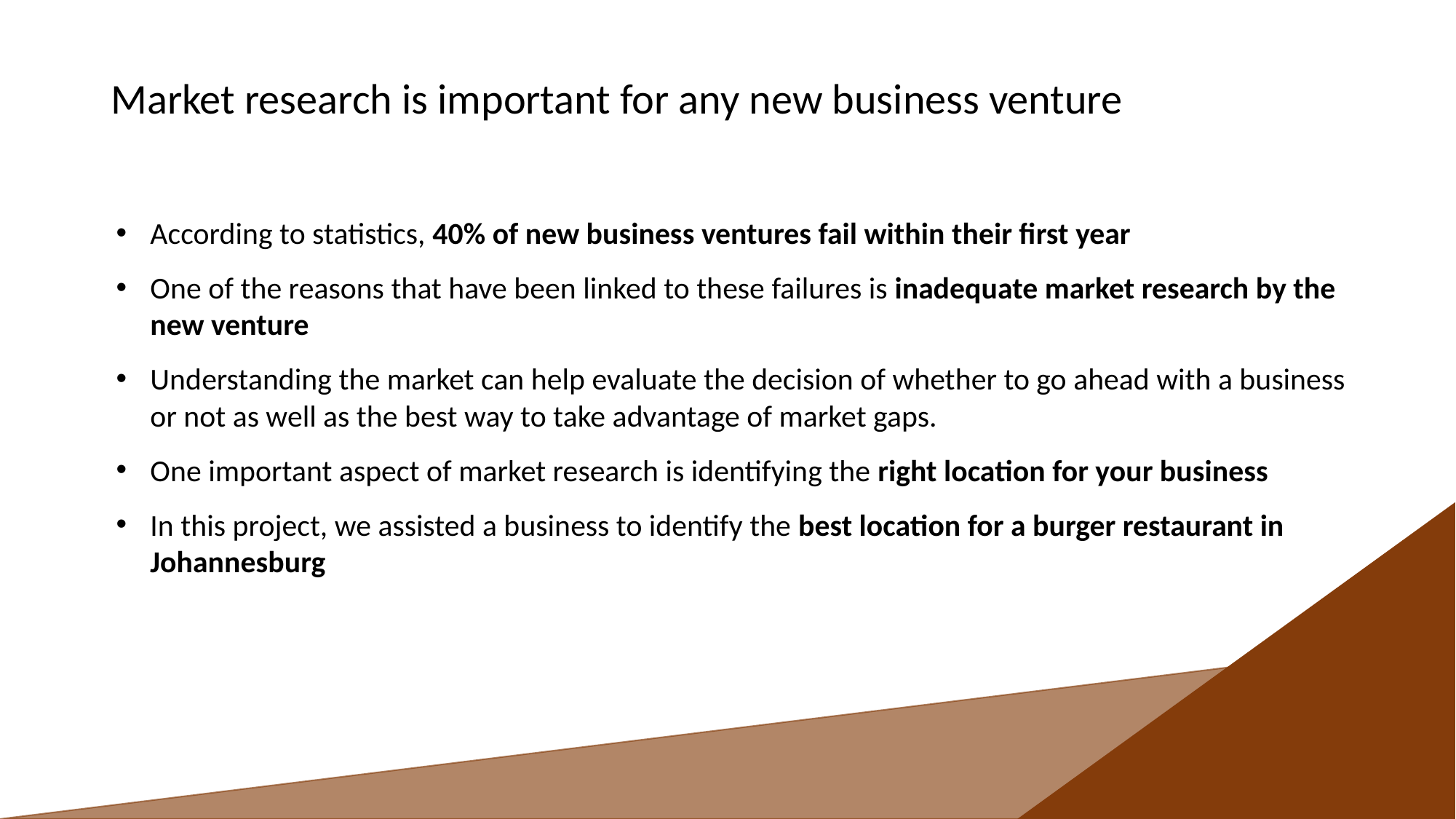

# Market research is important for any new business venture
According to statistics, 40% of new business ventures fail within their first year
One of the reasons that have been linked to these failures is inadequate market research by the new venture
Understanding the market can help evaluate the decision of whether to go ahead with a business or not as well as the best way to take advantage of market gaps.
One important aspect of market research is identifying the right location for your business
In this project, we assisted a business to identify the best location for a burger restaurant in Johannesburg